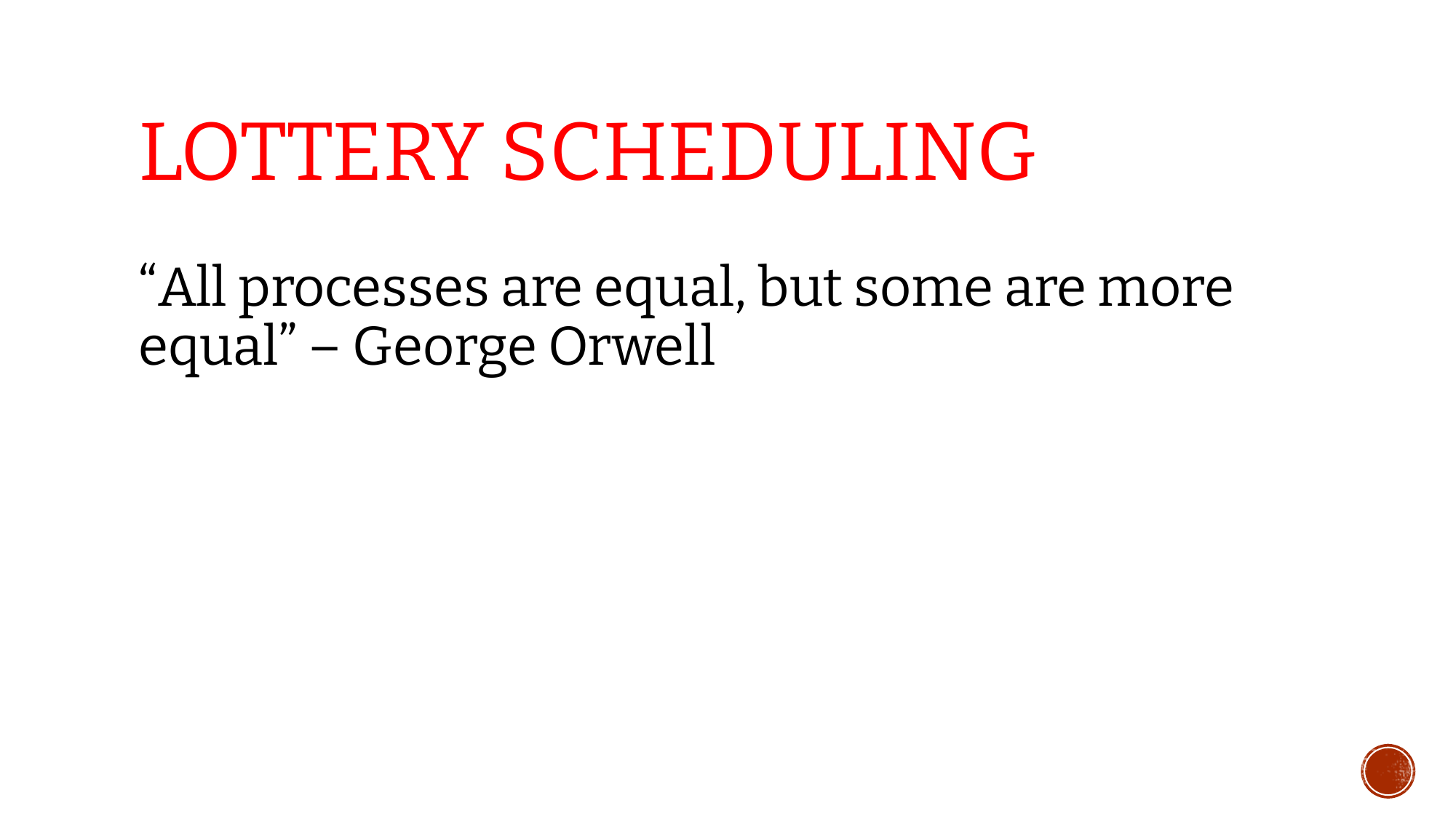

# Lottery Scheduling
“All processes are equal, but some are more equal” – George Orwell